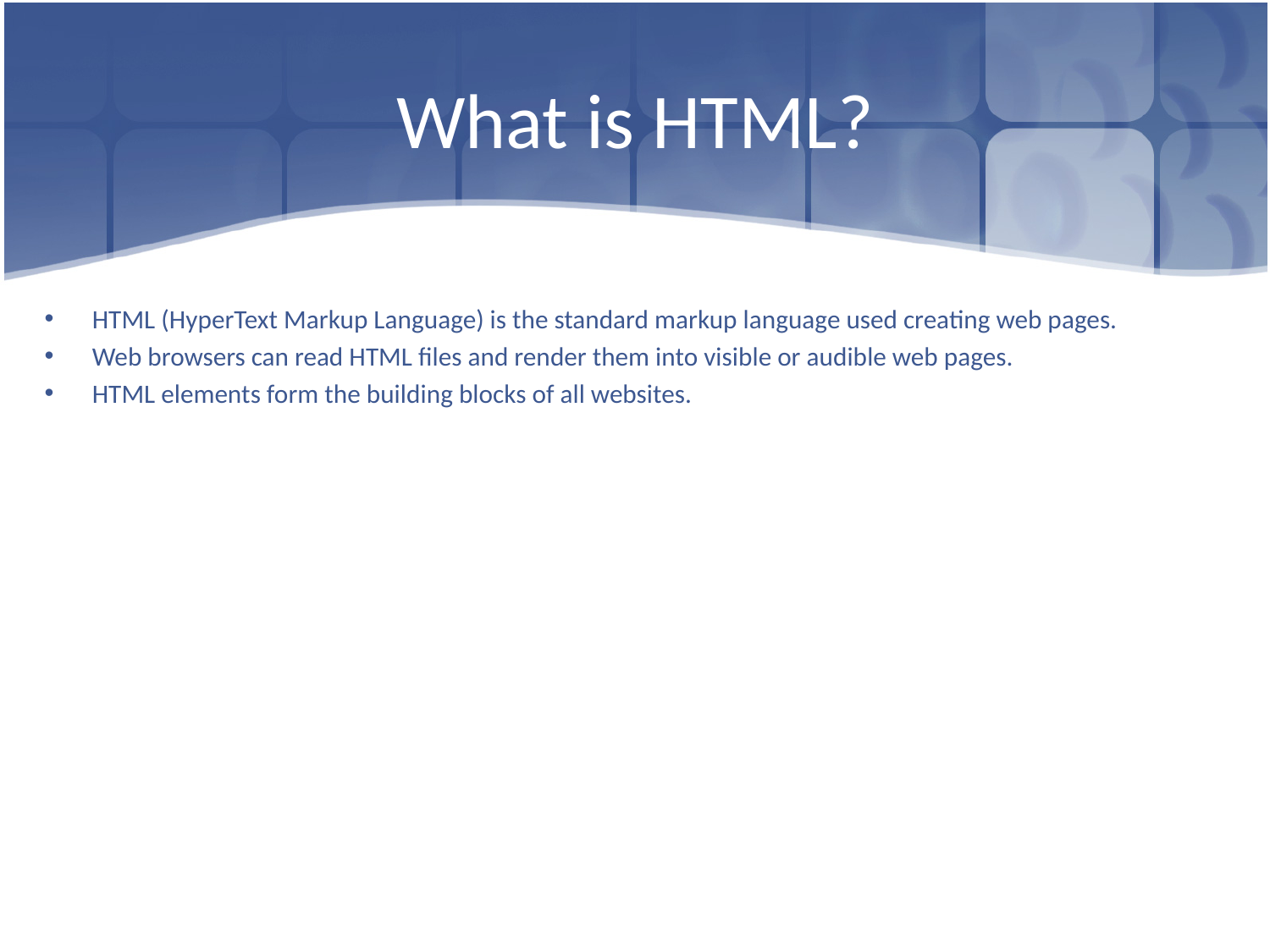

# What is HTML?
HTML (HyperText Markup Language) is the standard markup language used creating web pages.
Web browsers can read HTML files and render them into visible or audible web pages.
HTML elements form the building blocks of all websites.